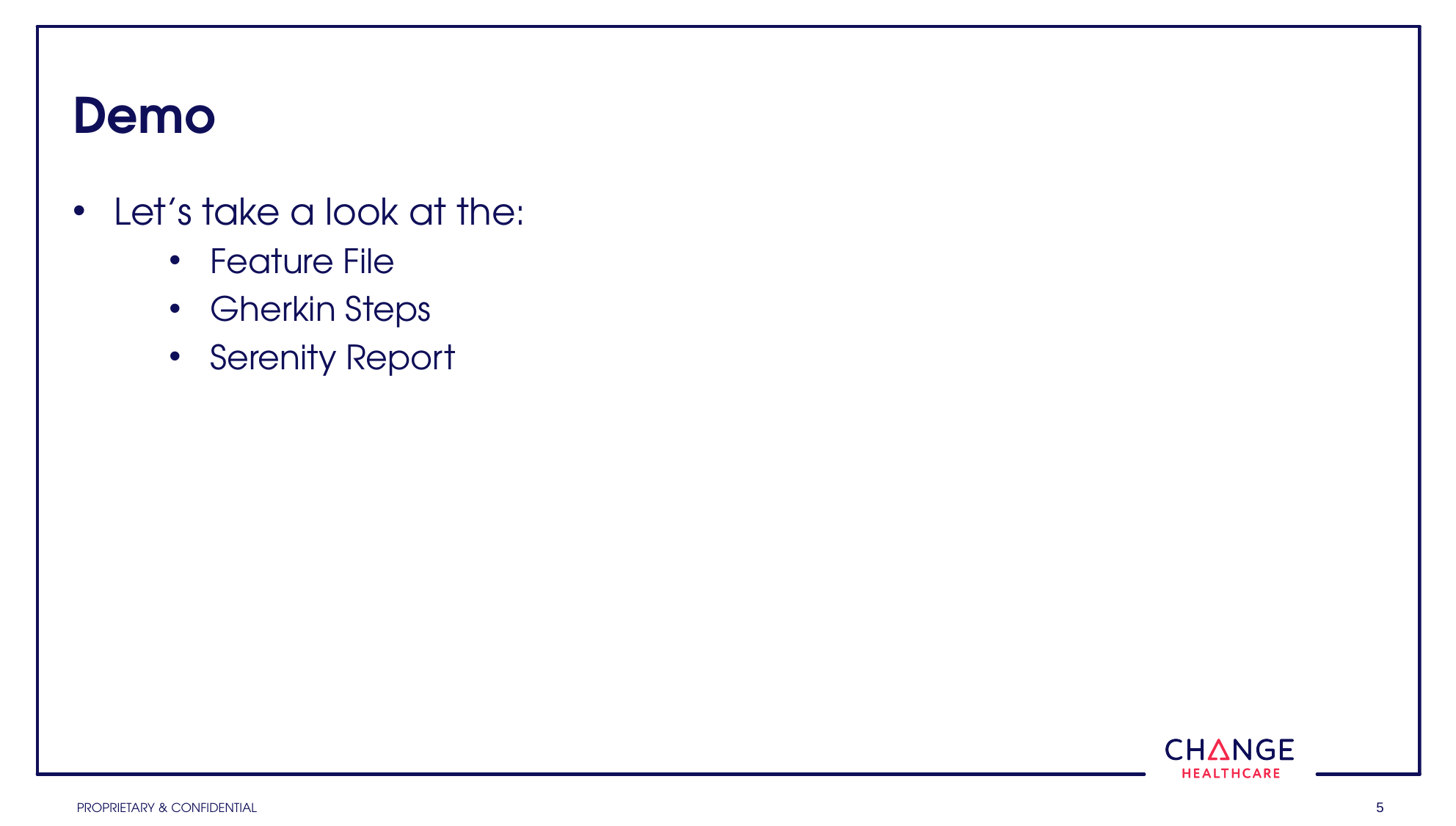

# Demo
Let’s take a look at the:
Feature File
Gherkin Steps
Serenity Report